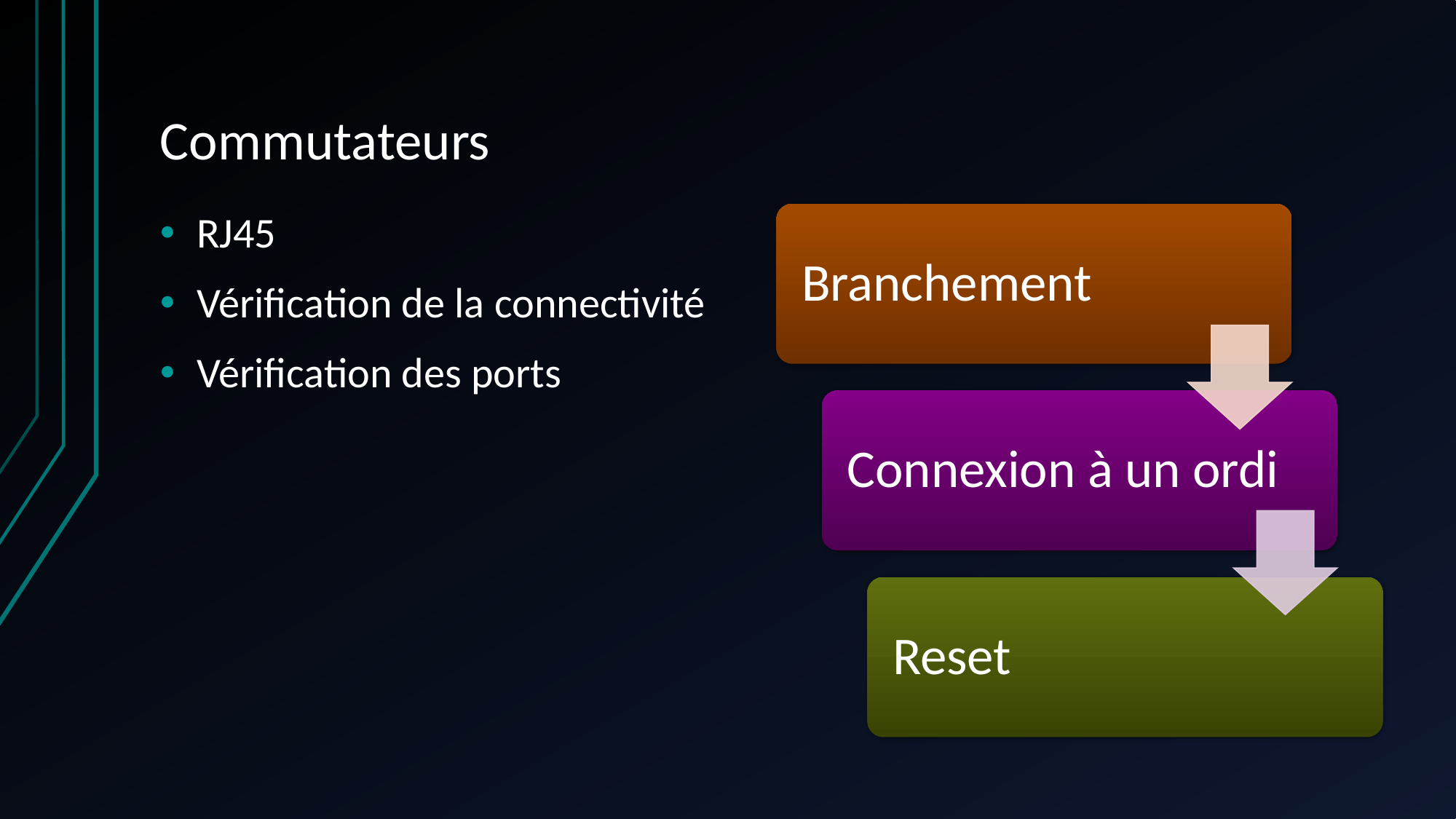

# Commutateurs
Branchement
Connexion à un ordi
Reset

RJ45
Vérification de la connectivité
Vérification des ports